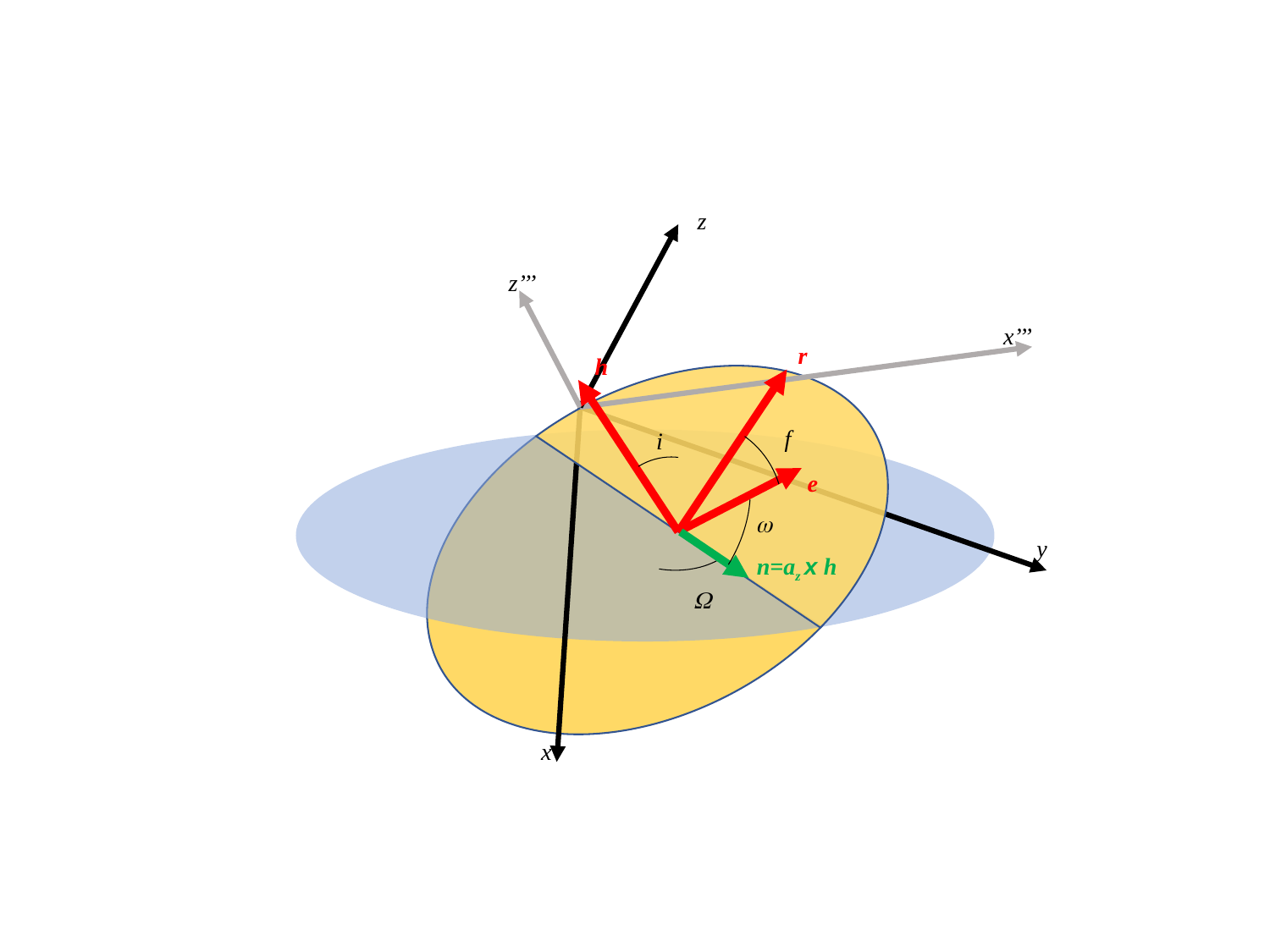

z
z’’’
x’’’
r
h

f
i

e

ω
y
n=az x h
Ω
x